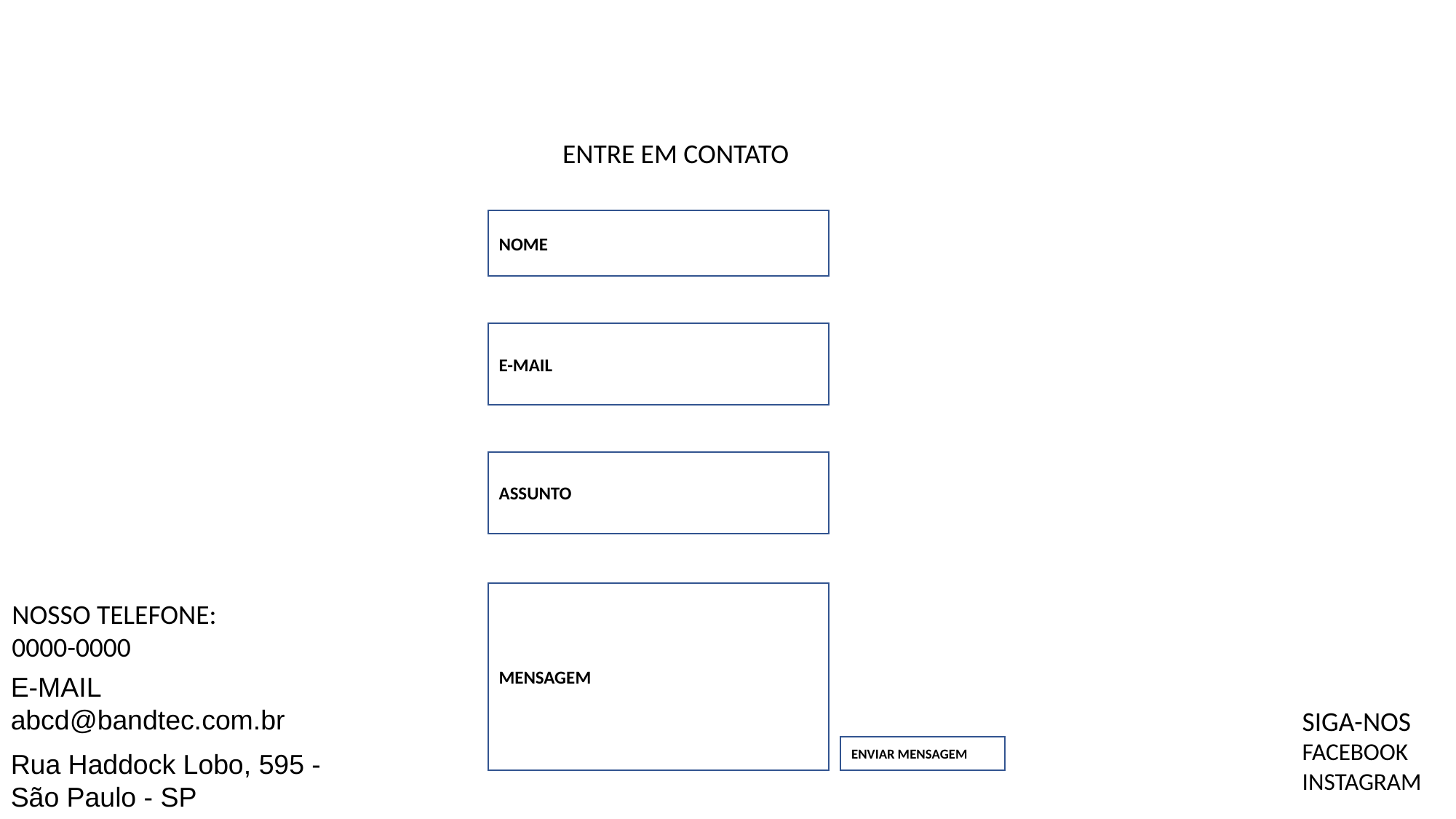

ENTRE EM CONTATO

NOME
E-MAIL
ASSUNTO
MENSAGEM
NOSSO TELEFONE:
0000-0000
E-MAIL
abcd@bandtec.com.br
SIGA-NOS
FACEBOOK
INSTAGRAM
ENVIAR MENSAGEM
Rua Haddock Lobo, 595 -  São Paulo - SP